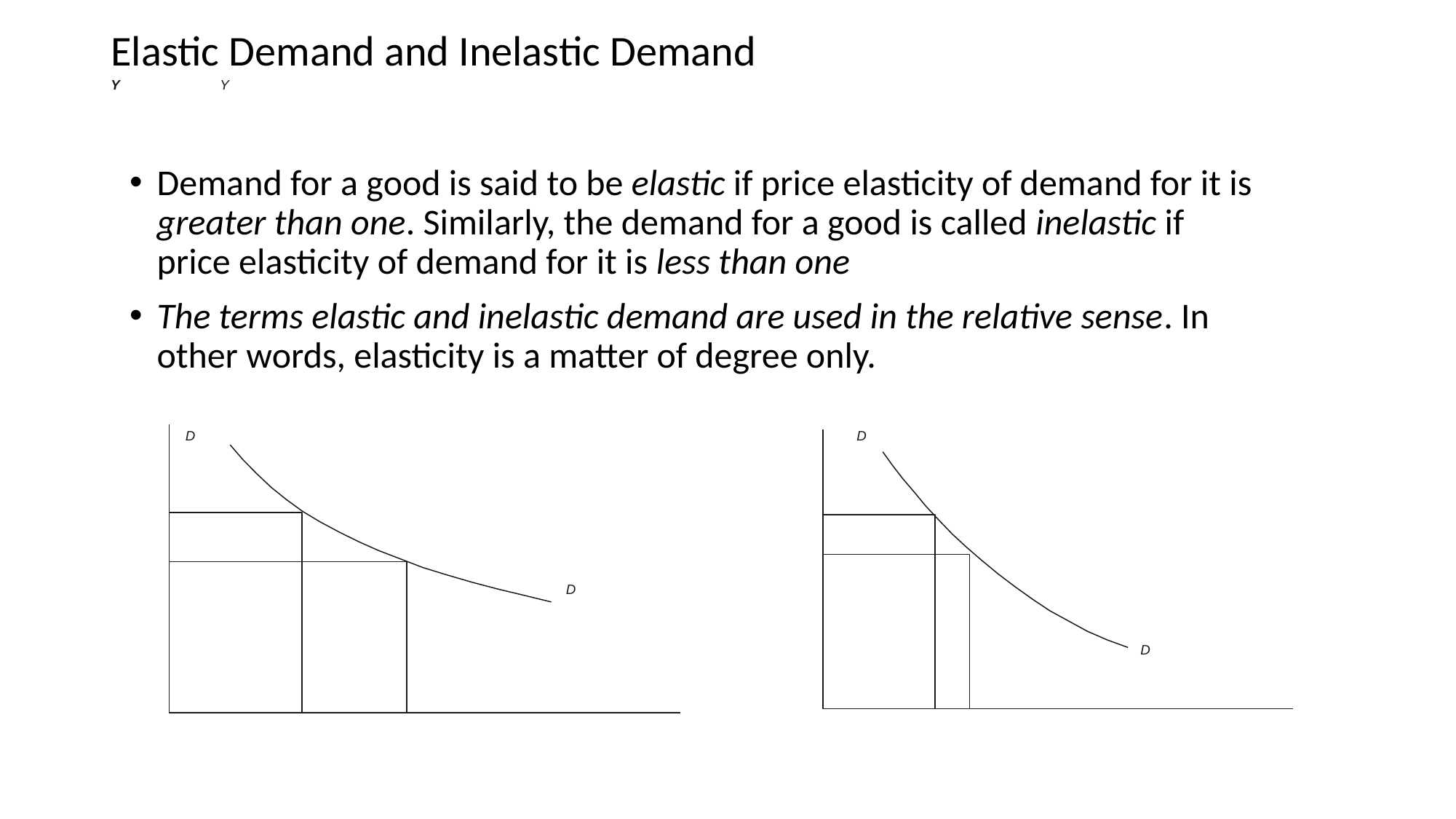

# Elastic Demand and Inelastic Demand

Y	Y

Demand for a good is said to be elastic if price elasticity of demand for it is greater than one. Similarly, the demand for a good is called inelastic if price elasticity of demand for it is less than one
The terms elastic and inelastic demand are used in the relative sense. In other words, elasticity is a matter of degree only.

D

D
D

D